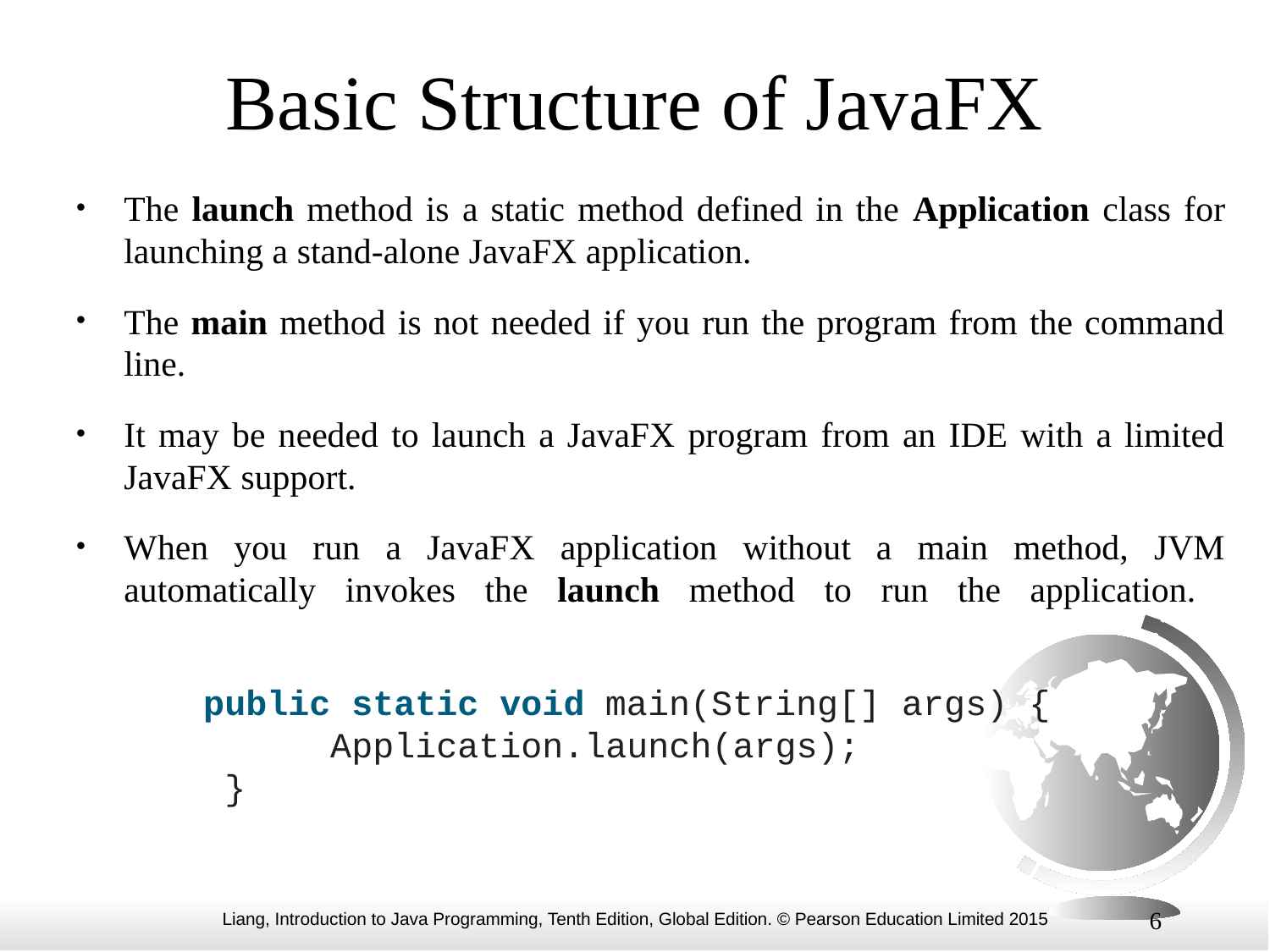

# Basic Structure of JavaFX
The launch method is a static method defined in the Application class for launching a stand-alone JavaFX application.
The main method is not needed if you run the program from the command line.
It may be needed to launch a JavaFX program from an IDE with a limited JavaFX support.
When you run a JavaFX application without a main method, JVM automatically invokes the launch method to run the application.
	public static void main(String[] args) {
 		Application.launch(args);
	 }

6